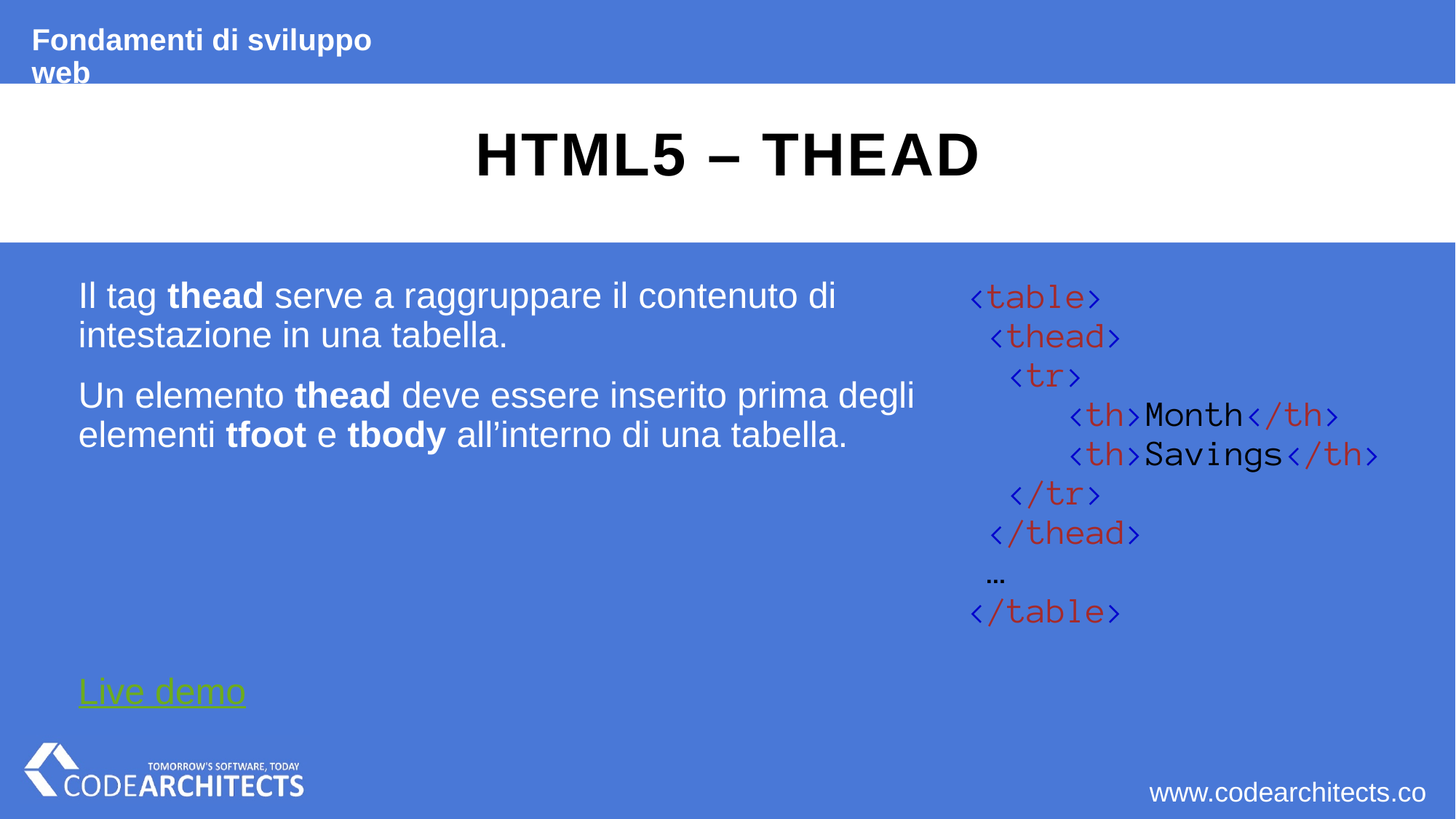

Fondamenti di sviluppo web

# HTML5 – thead

Il tag thead serve a raggruppare il contenuto di intestazione in una tabella.
Un elemento thead deve essere inserito prima degli elementi tfoot e tbody all’interno di una tabella.
Live demo
<table>
 <thead>
  <tr>
     <th>Month</th>
     <th>Savings</th>
  </tr>
 </thead>
 …
</table>